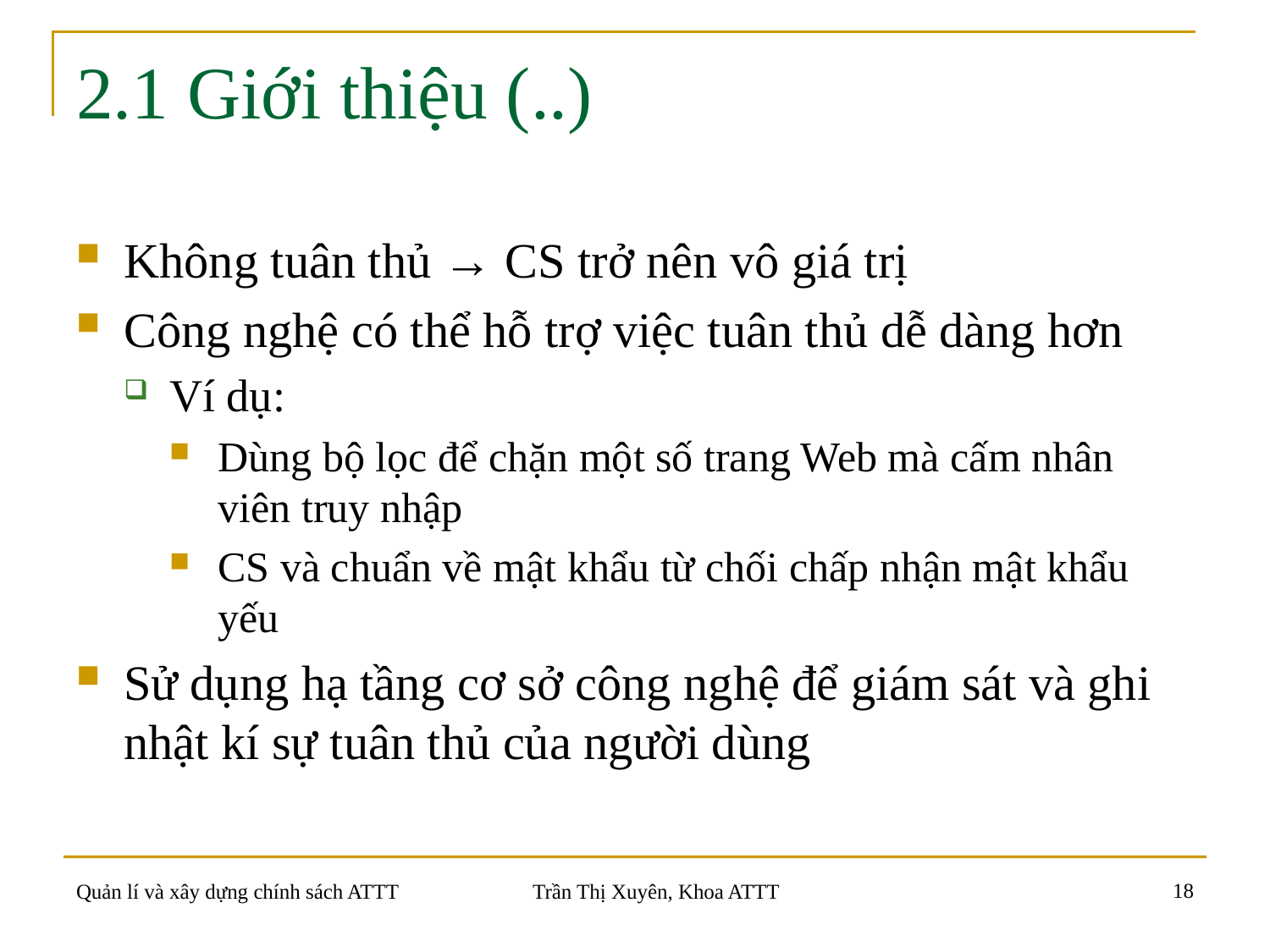

# 2.1 Giới thiệu (..)
Không tuân thủ → CS trở nên vô giá trị
Công nghệ có thể hỗ trợ việc tuân thủ dễ dàng hơn
Ví dụ:
Dùng bộ lọc để chặn một số trang Web mà cấm nhân viên truy nhập
CS và chuẩn về mật khẩu từ chối chấp nhận mật khẩu yếu
Sử dụng hạ tầng cơ sở công nghệ để giám sát và ghi nhật kí sự tuân thủ của người dùng
18
Quản lí và xây dựng chính sách ATTT
Trần Thị Xuyên, Khoa ATTT